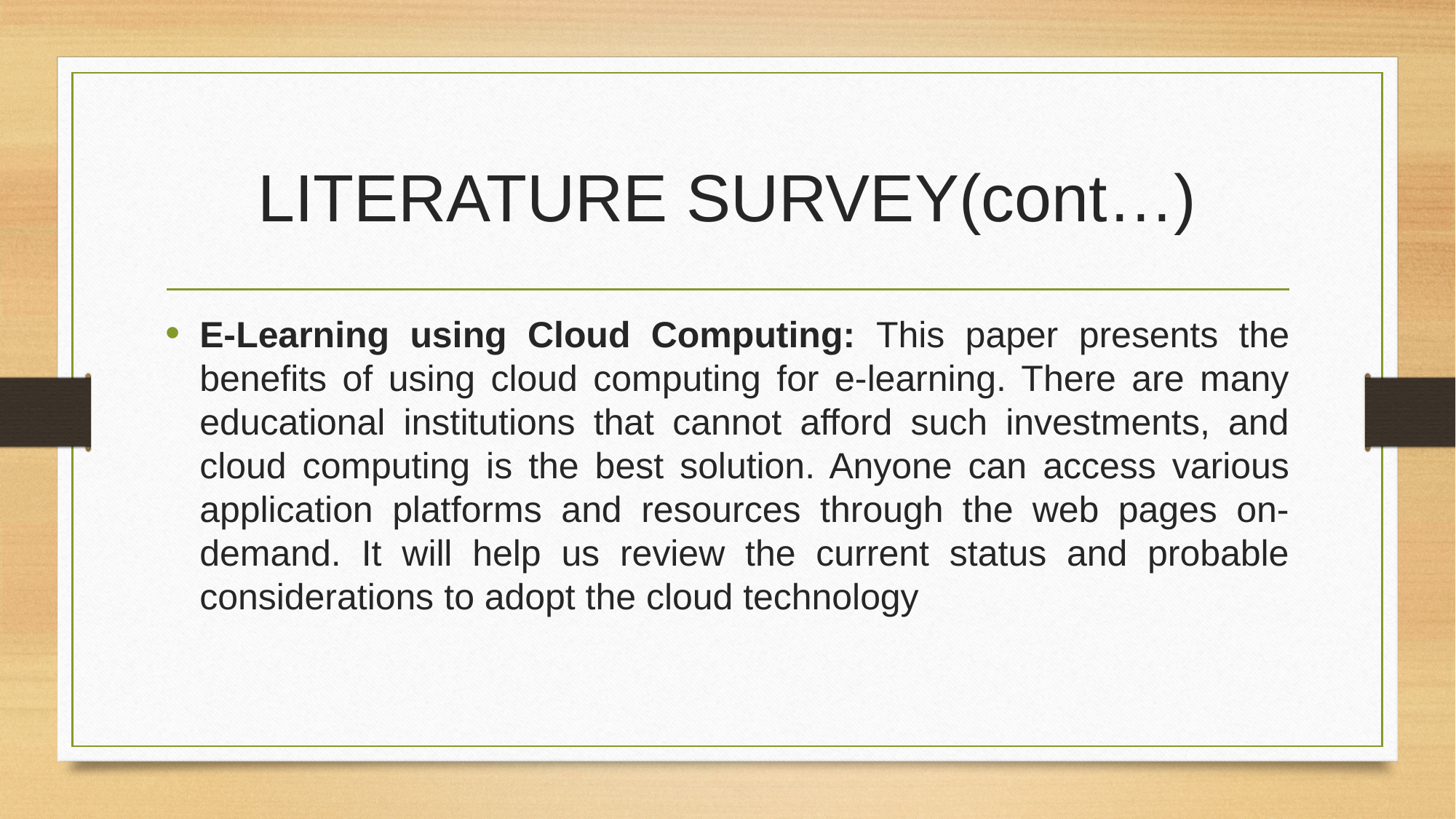

# LITERATURE SURVEY(cont…)
E-Learning using Cloud Computing: This paper presents the benefits of using cloud computing for e-learning. There are many educational institutions that cannot afford such investments, and cloud computing is the best solution. Anyone can access various application platforms and resources through the web pages on-demand. It will help us review the current status and probable considerations to adopt the cloud technology